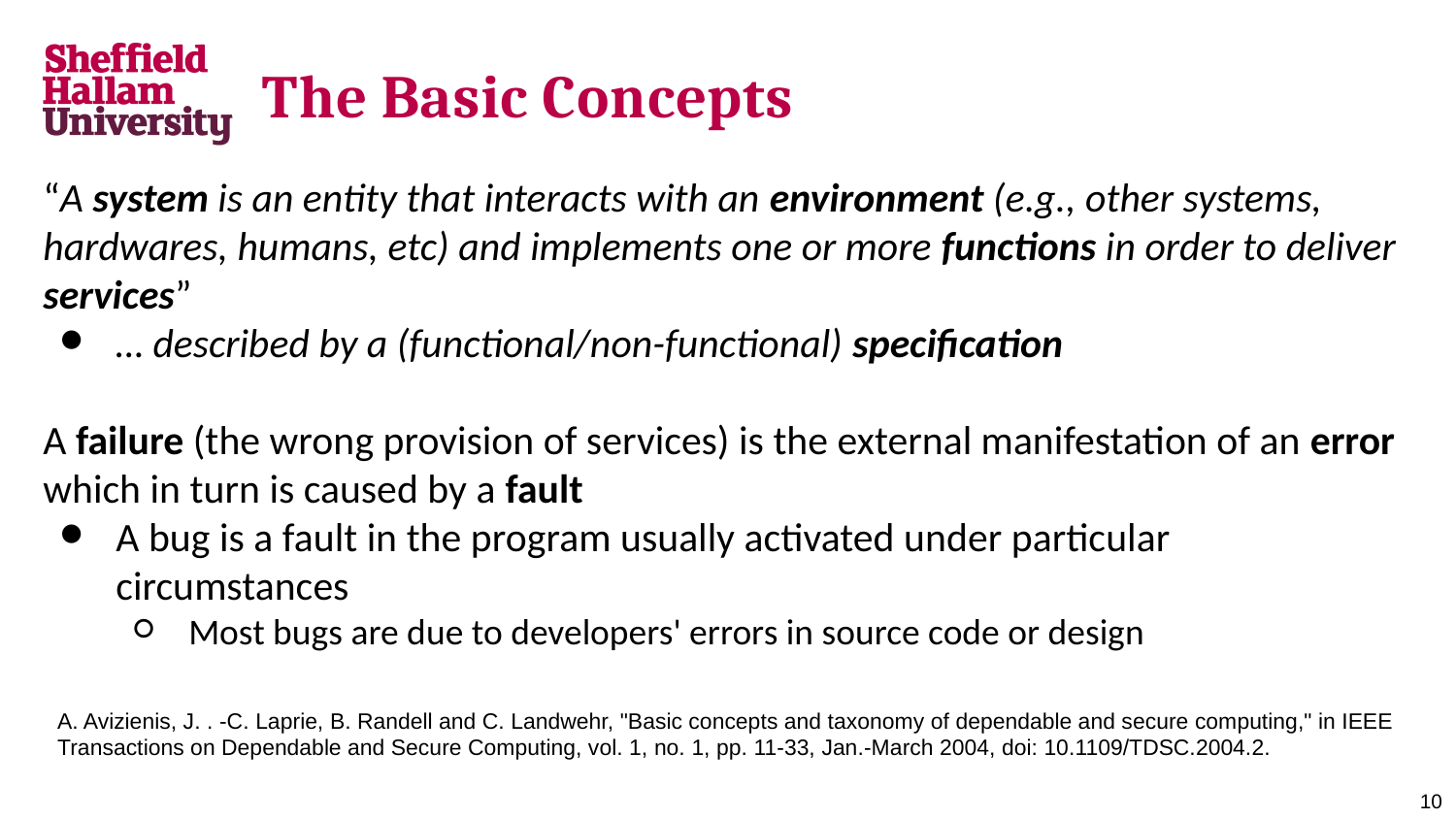

# The Basic Concepts
“A system is an entity that interacts with an environment (e.g., other systems, hardwares, humans, etc) and implements one or more functions in order to deliver  services”
… described by a (functional/non-functional) specification

A failure (the wrong provision of services) is the external manifestation of an error which in turn is caused by a fault
A bug is a fault in the program usually activated under particular circumstances
Most bugs are due to developers' errors in source code or design

A. Avizienis, J. . -C. Laprie, B. Randell and C. Landwehr, "Basic concepts and taxonomy of dependable and secure computing," in IEEE Transactions on Dependable and Secure Computing, vol. 1, no. 1, pp. 11-33, Jan.-March 2004, doi: 10.1109/TDSC.2004.2.
10